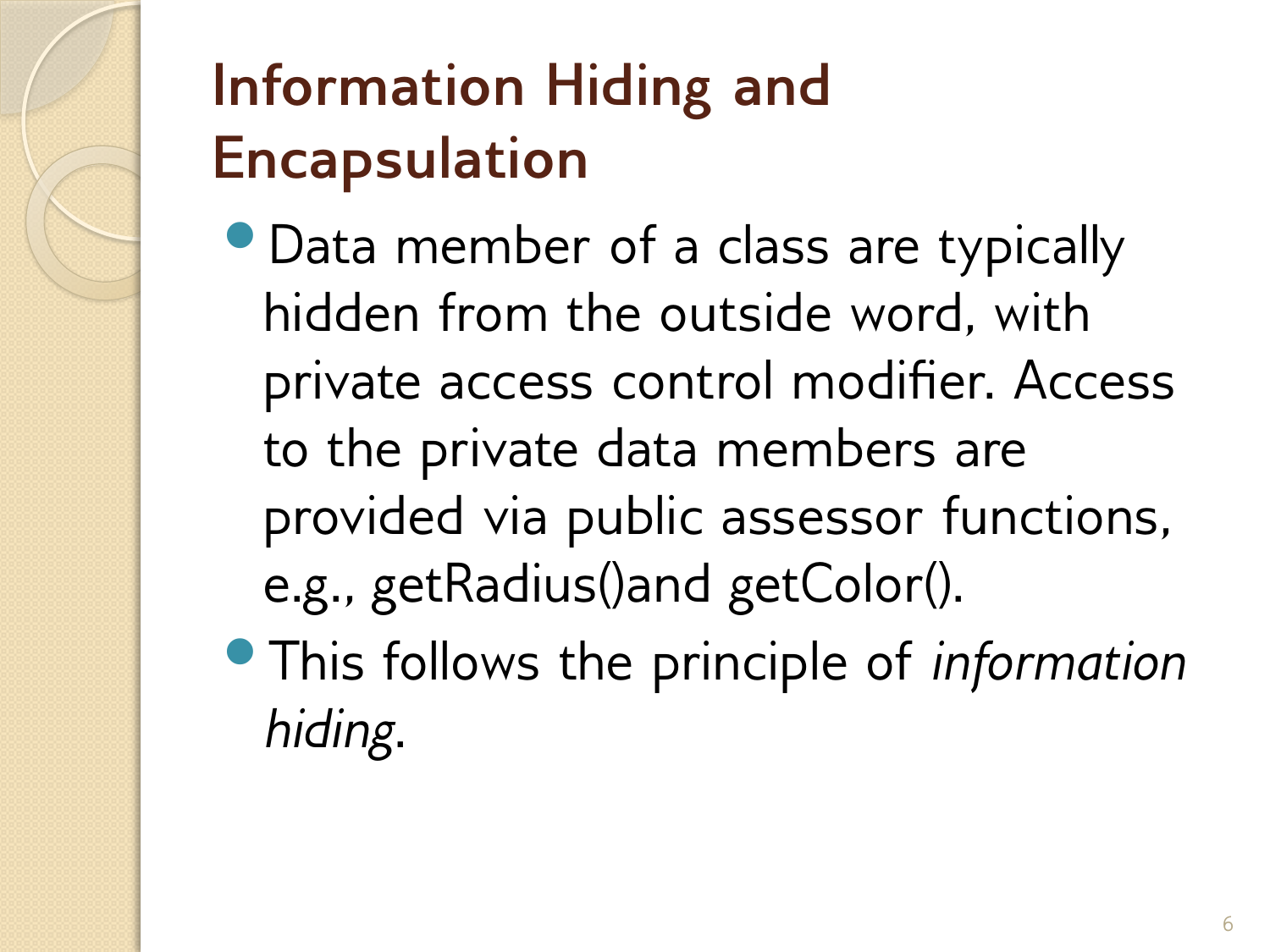

# Information Hiding and Encapsulation
Data member of a class are typically hidden from the outside word, with private access control modifier. Access to the private data members are provided via public assessor functions, e.g., getRadius()and getColor().
This follows the principle of information hiding.
6